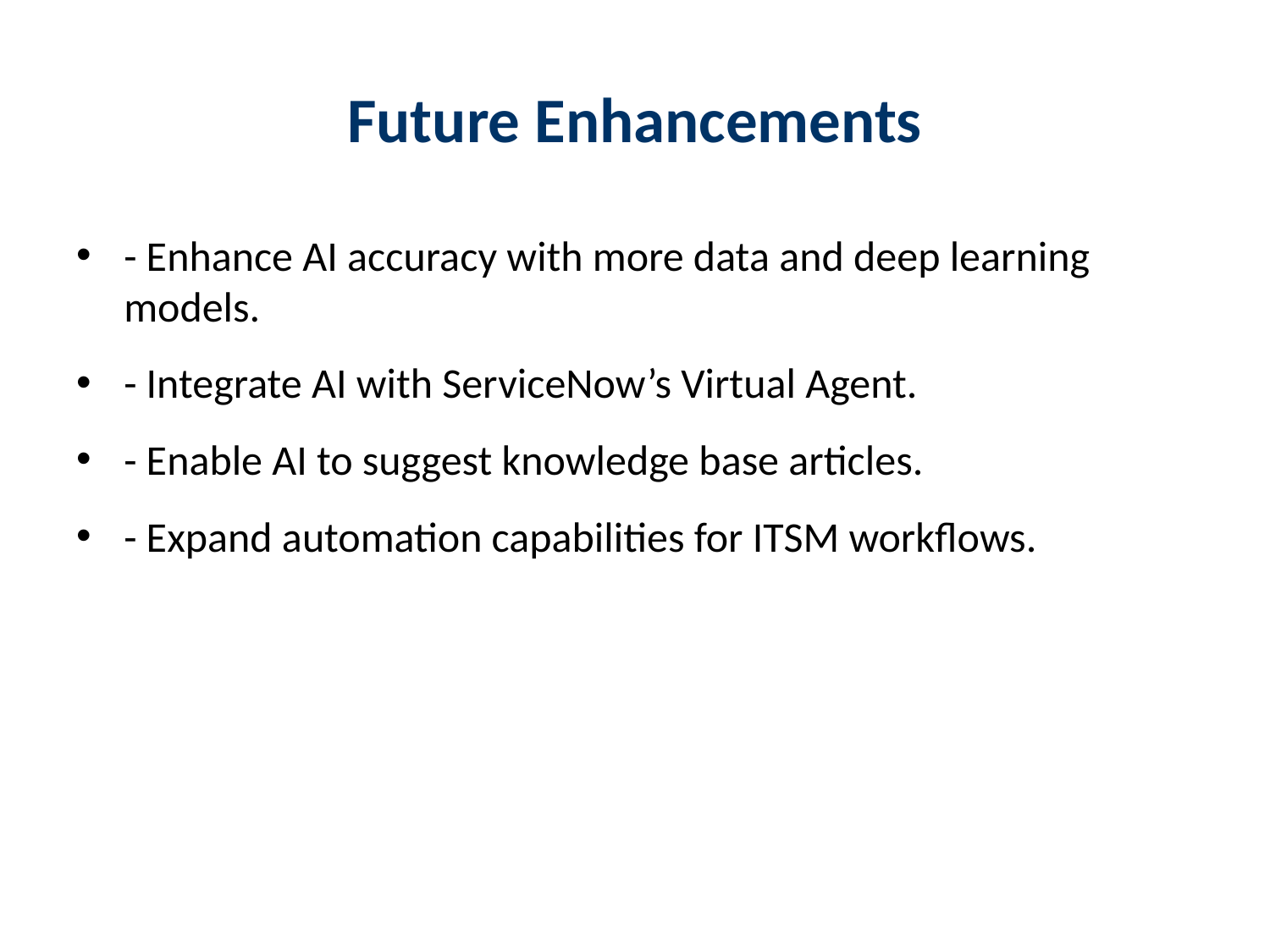

# Future Enhancements
- Enhance AI accuracy with more data and deep learning models.
- Integrate AI with ServiceNow’s Virtual Agent.
- Enable AI to suggest knowledge base articles.
- Expand automation capabilities for ITSM workflows.